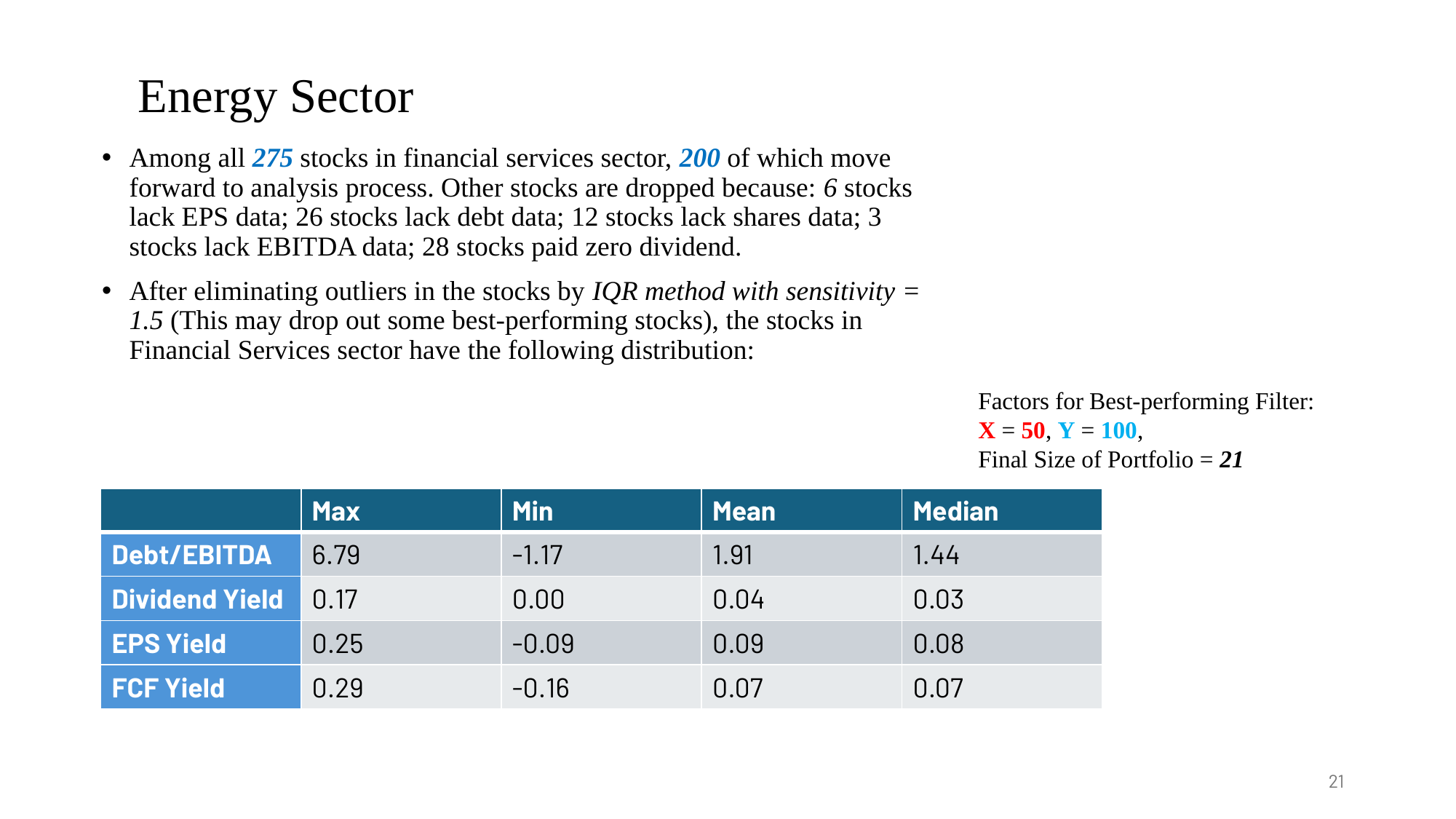

Energy Sector
Among all 275 stocks in financial services sector, 200 of which move forward to analysis process. Other stocks are dropped because: 6 stocks lack EPS data; 26 stocks lack debt data; 12 stocks lack shares data; 3 stocks lack EBITDA data; 28 stocks paid zero dividend.
After eliminating outliers in the stocks by IQR method with sensitivity = 1.5 (This may drop out some best-performing stocks), the stocks in Financial Services sector have the following distribution:
Factors for Best-performing Filter:
X = 50, Y = 100,
Final Size of Portfolio = 21
|  | Max | Min | Mean | Median |
| --- | --- | --- | --- | --- |
| Debt/EBITDA | 6.79 | -1.17 | 1.91 | 1.44 |
| Dividend Yield | 0.17 | 0.00 | 0.04 | 0.03 |
| EPS Yield | 0.25 | -0.09 | 0.09 | 0.08 |
| FCF Yield | 0.29 | -0.16 | 0.07 | 0.07 |
21